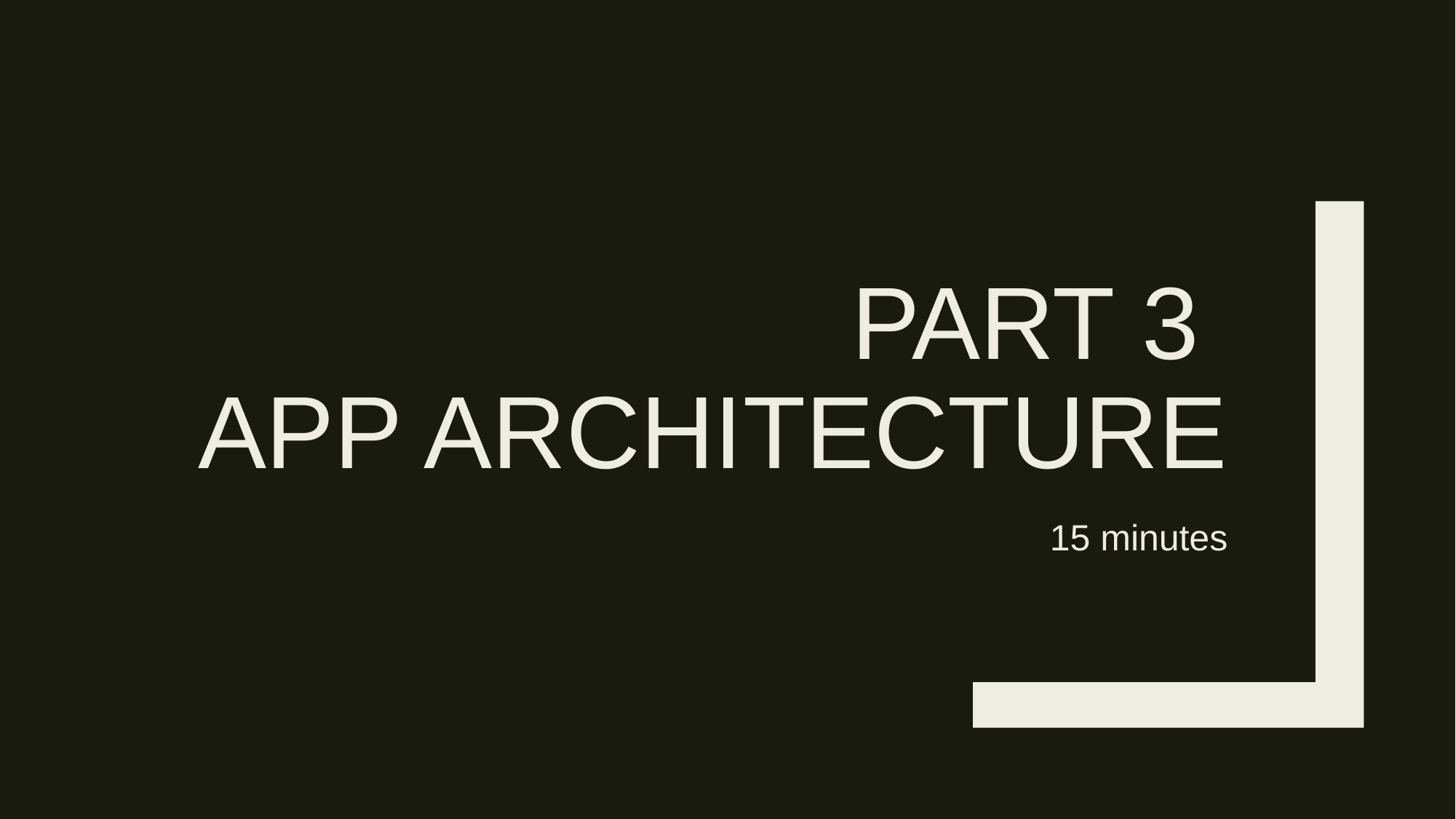

# PART 3 APP ARCHITECTURE
15 minutes